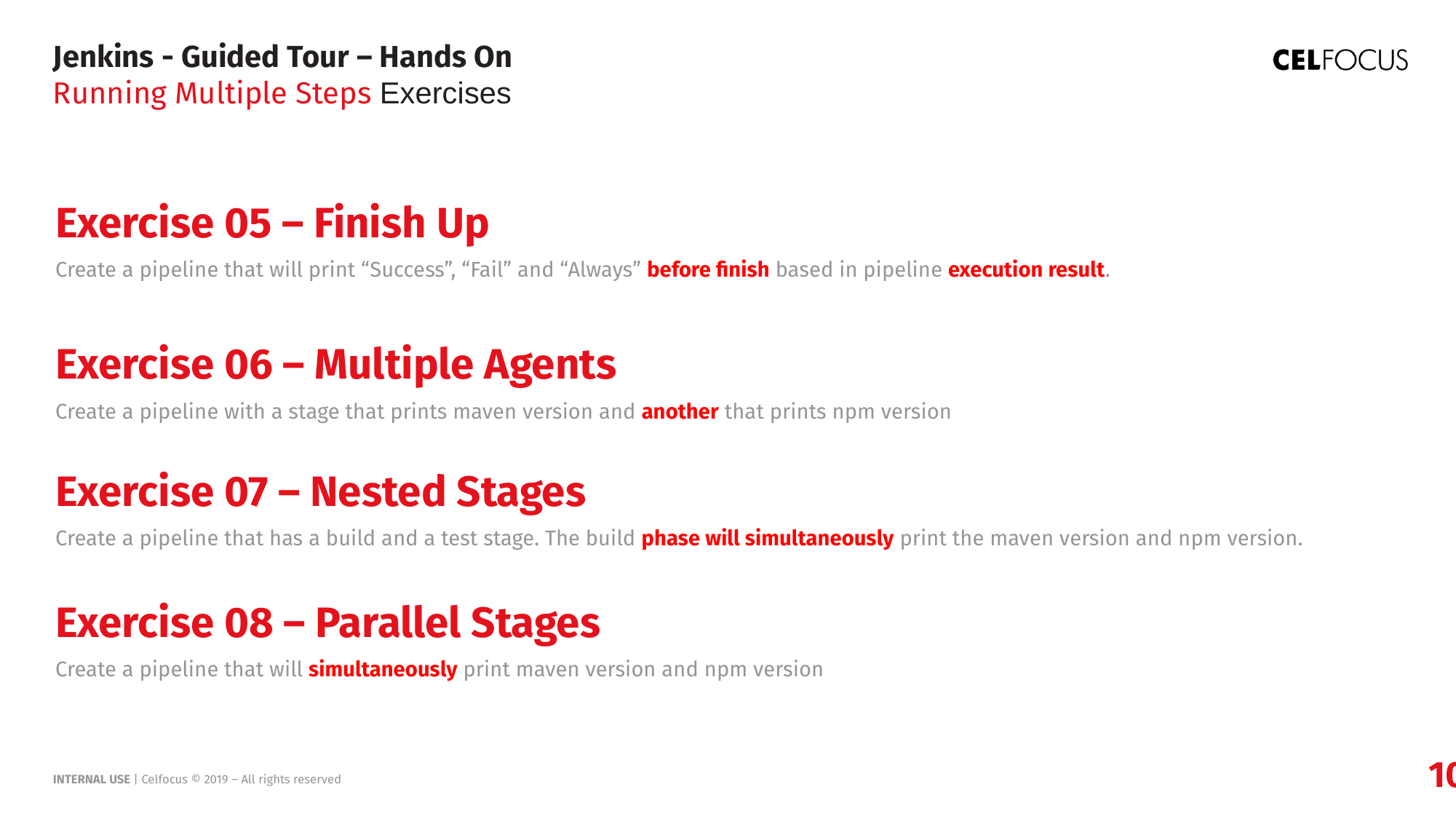

Jenkins - Guided Tour – Hands On
Running Multiple Steps Exercises
Exercise 05 – Finish Up
Create a pipeline that will print “Success”, “Fail” and “Always” before finish based in pipeline execution result.

Exercise 06 – Multiple Agents
Create a pipeline with a stage that prints maven version and another that prints npm version
Exercise 07 – Nested Stages
Create a pipeline that has a build and a test stage. The build phase will simultaneously print the maven version and npm version.
Exercise 08 – Parallel Stages
Create a pipeline that will simultaneously print maven version and npm version